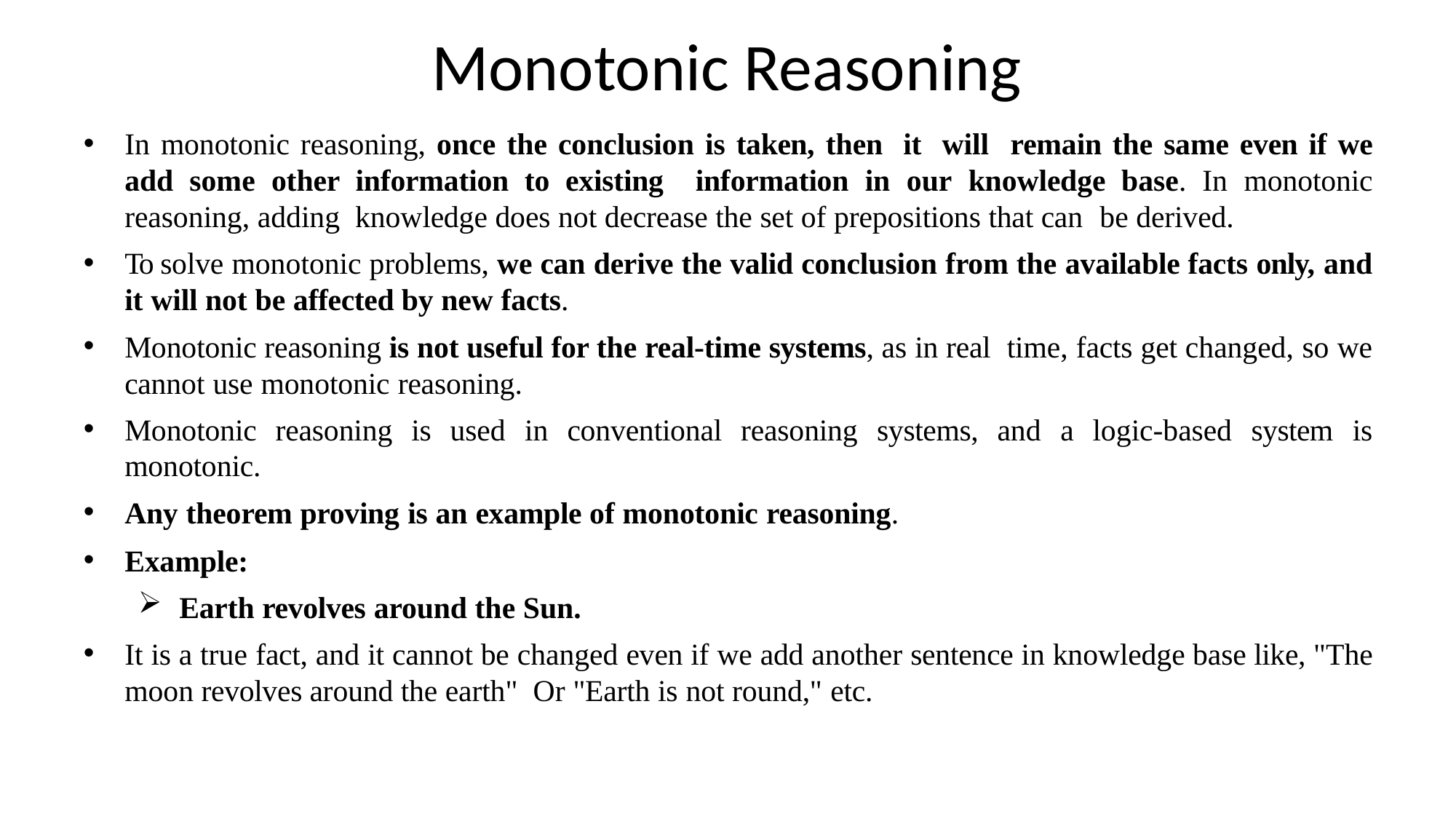

# Monotonic Reasoning
In monotonic reasoning, once the conclusion is taken, then it will  remain the same even if we add some other information to existing  information in our knowledge base. In monotonic reasoning, adding  knowledge does not decrease the set of prepositions that can be derived.
To solve monotonic problems, we can derive the valid conclusion from the available facts only, and it will not be affected by new facts.
Monotonic reasoning is not useful for the real-time systems, as in real  time, facts get changed, so we cannot use monotonic reasoning.
Monotonic reasoning is used in conventional reasoning systems, and a logic-based system is monotonic.
Any theorem proving is an example of monotonic reasoning.
Example:
Earth revolves around the Sun.
It is a true fact, and it cannot be changed even if we add another sentence in knowledge base like, "The moon revolves around the earth"  Or "Earth is not round," etc.